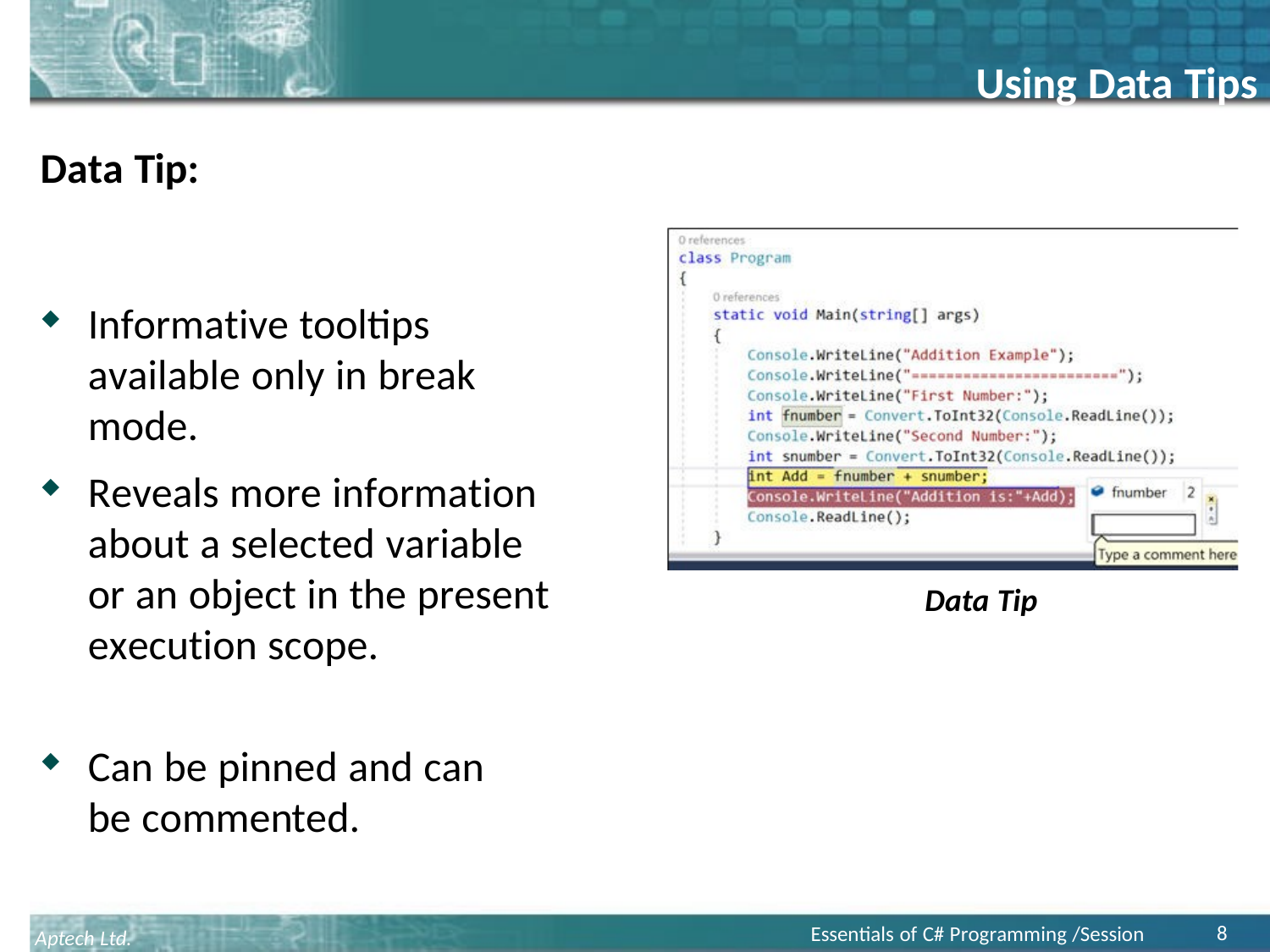

# Using Data Tips
Data Tip:

Informative tooltips available only in break mode.

Reveals more information about a selected variable or an object in the present execution scope.
Data Tip
Can be pinned and can be commented.
8
Essentials of C# Programming /Session 19
Aptech Ltd.